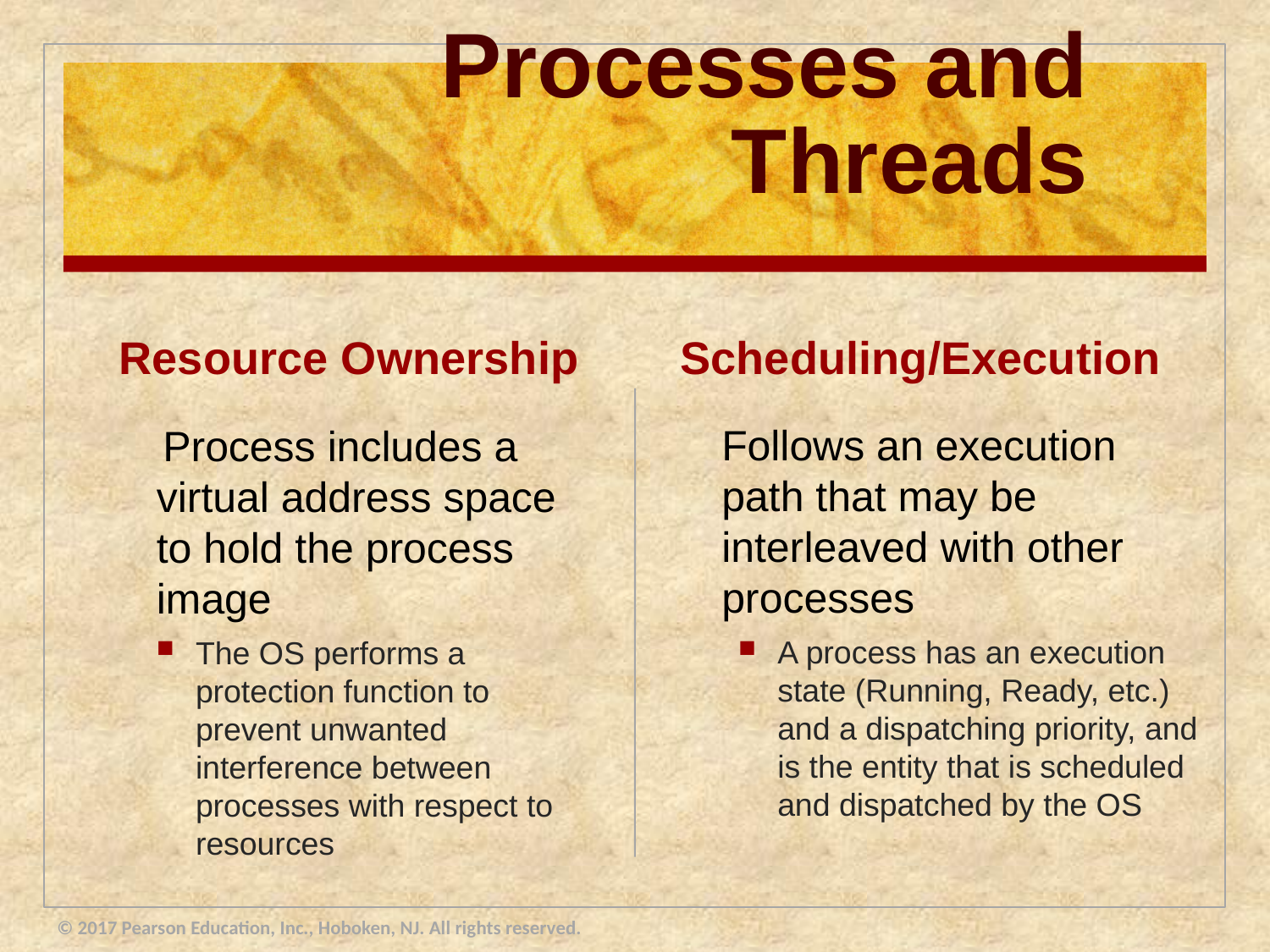

# Processes and Threads
Resource Ownership
Scheduling/Execution
    Process includes a virtual address space to hold the process image
The OS performs a protection function to prevent unwanted interference between processes with respect to resources

Follows an execution path that may be interleaved with other processes
A process has an execution state (Running, Ready, etc.) and a dispatching priority, and is the entity that is scheduled and dispatched by the OS
© 2017 Pearson Education, Inc., Hoboken, NJ. All rights reserved.